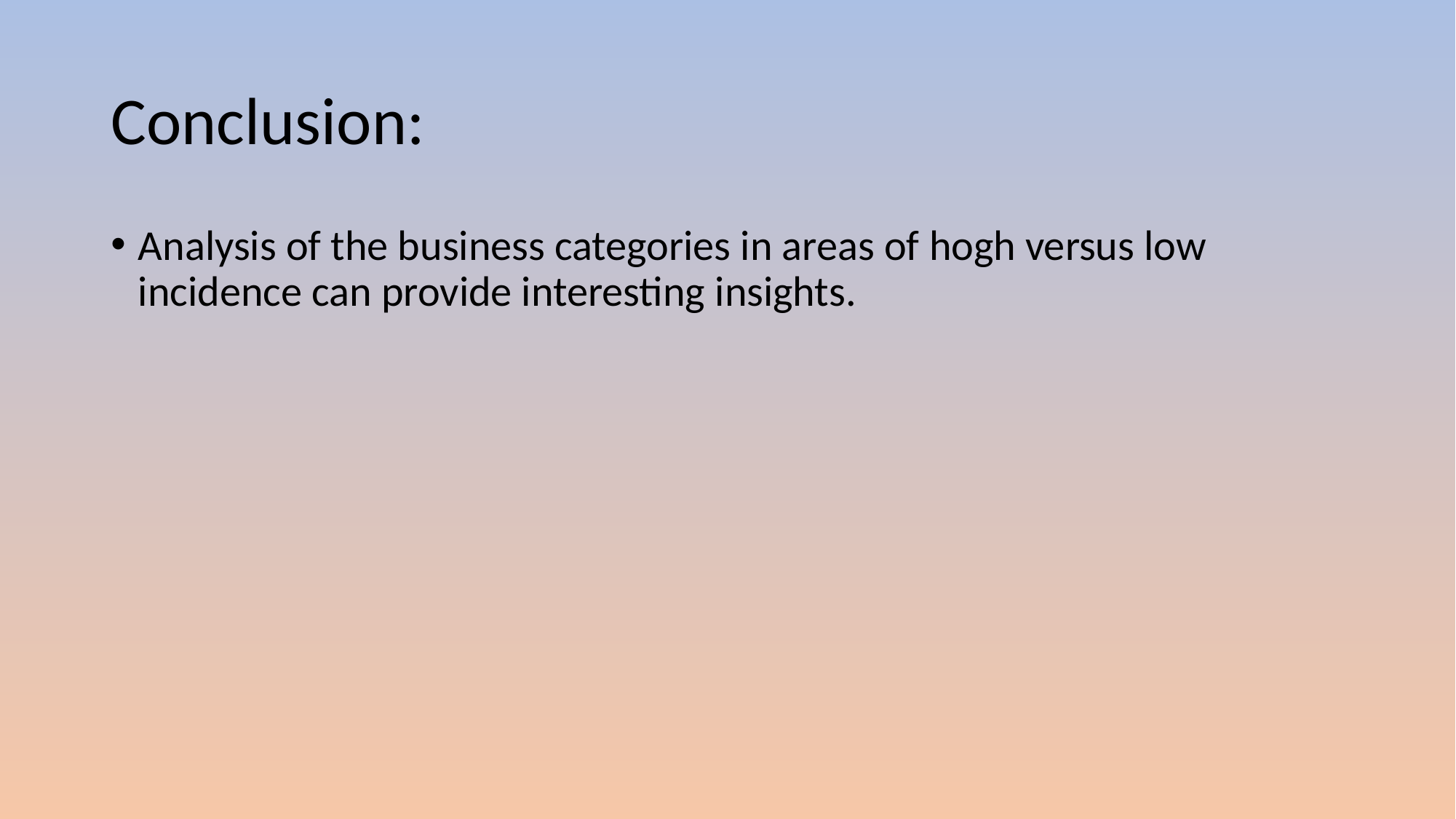

# Conclusion:
Analysis of the business categories in areas of hogh versus low incidence can provide interesting insights.